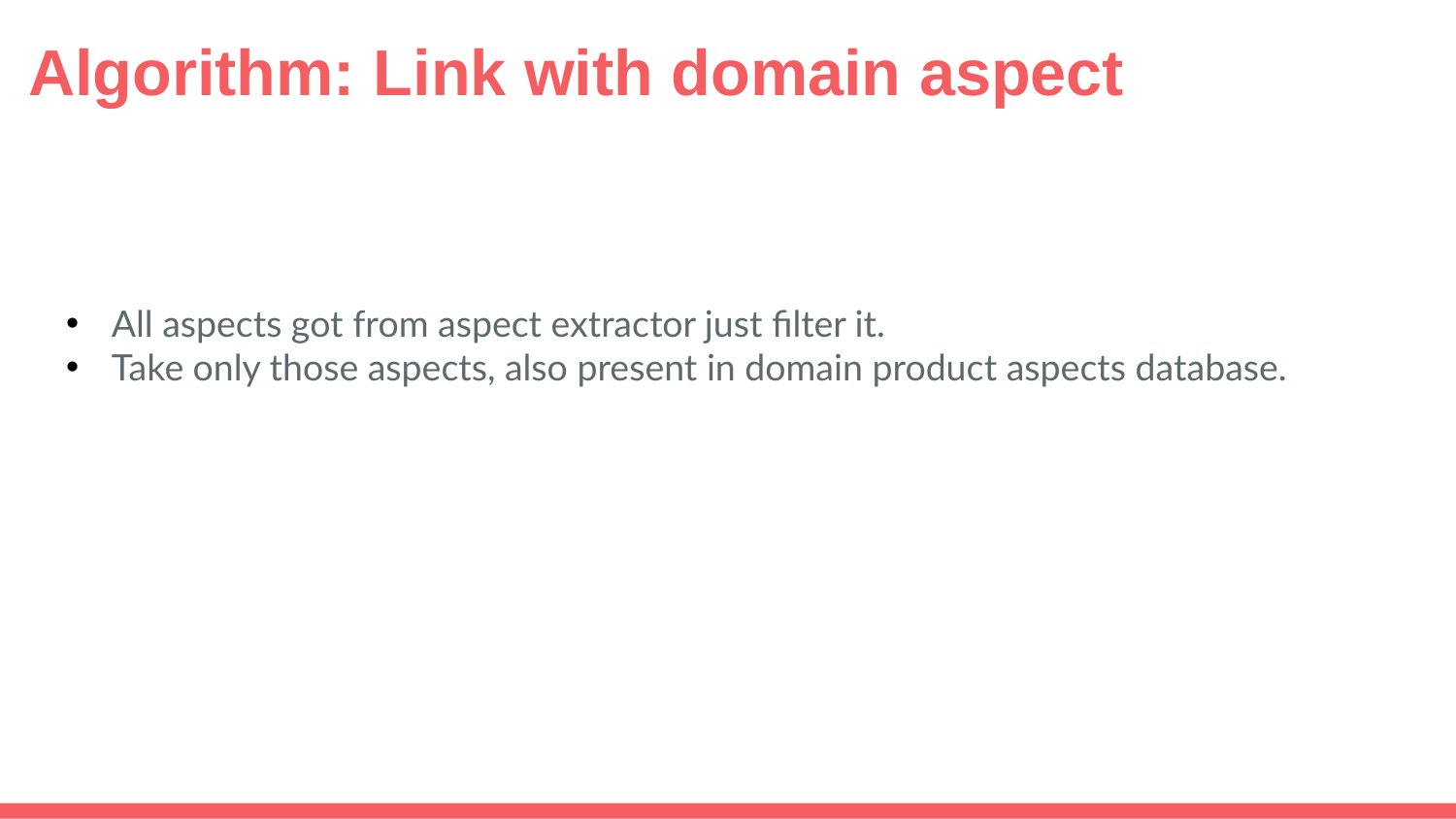

# Algorithm: Link with domain aspect

All aspects got from aspect extractor just filter it.
Take only those aspects, also present in domain product aspects database.